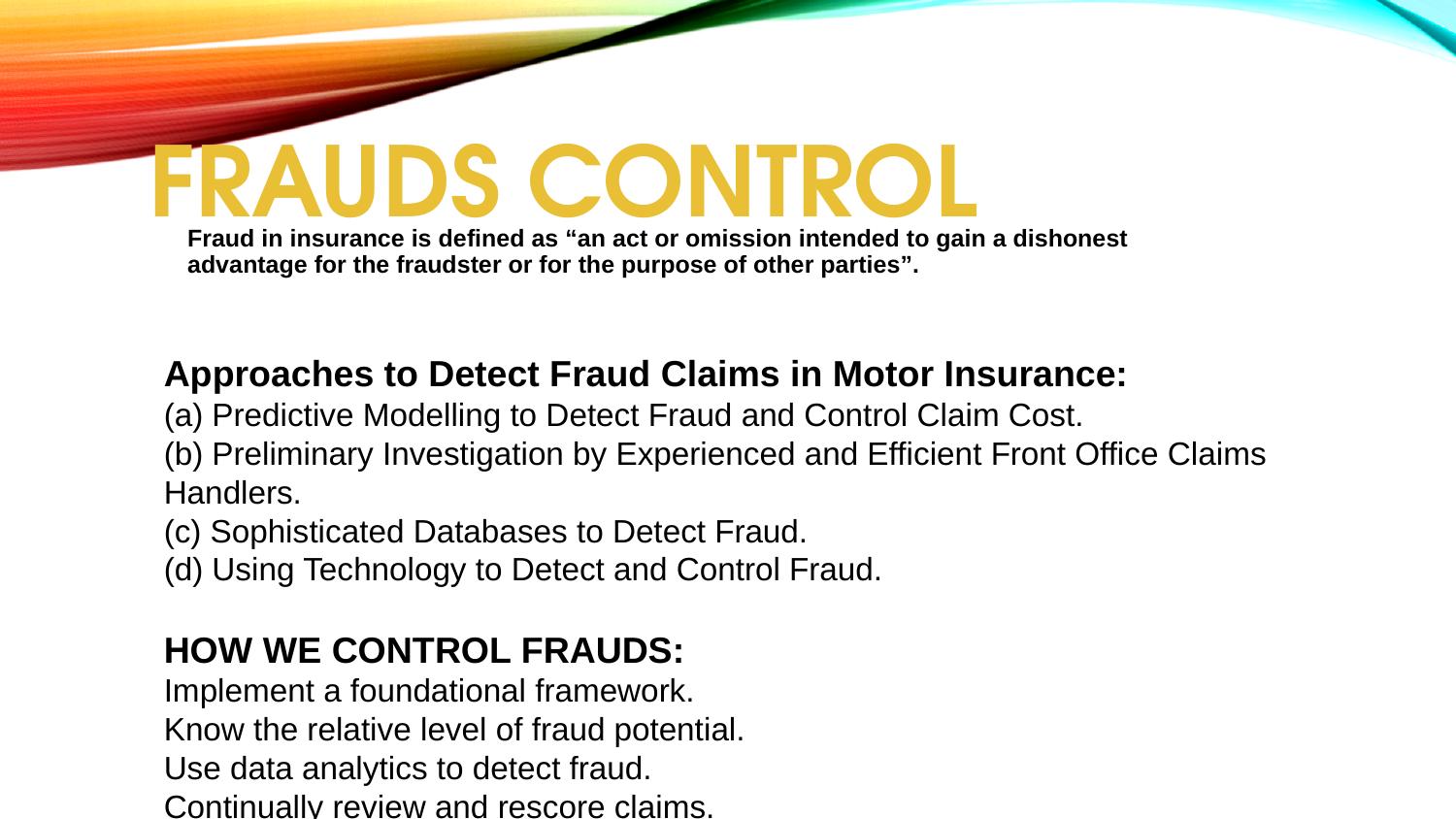

FRAUDS CONTROL
Fraud in insurance is defined as “an act or omission intended to gain a dishonest advantage for the fraudster or for the purpose of other parties”.
Approaches to Detect Fraud Claims in Motor Insurance:
(a) Predictive Modelling to Detect Fraud and Control Claim Cost.
(b) Preliminary Investigation by Experienced and Efficient Front Office Claims Handlers.
(c) Sophisticated Databases to Detect Fraud.
(d) Using Technology to Detect and Control Fraud.

HOW WE CONTROL FRAUDS:
Implement a foundational framework.
Know the relative level of fraud potential.
Use data analytics to detect fraud.
Continually review and rescore claims.